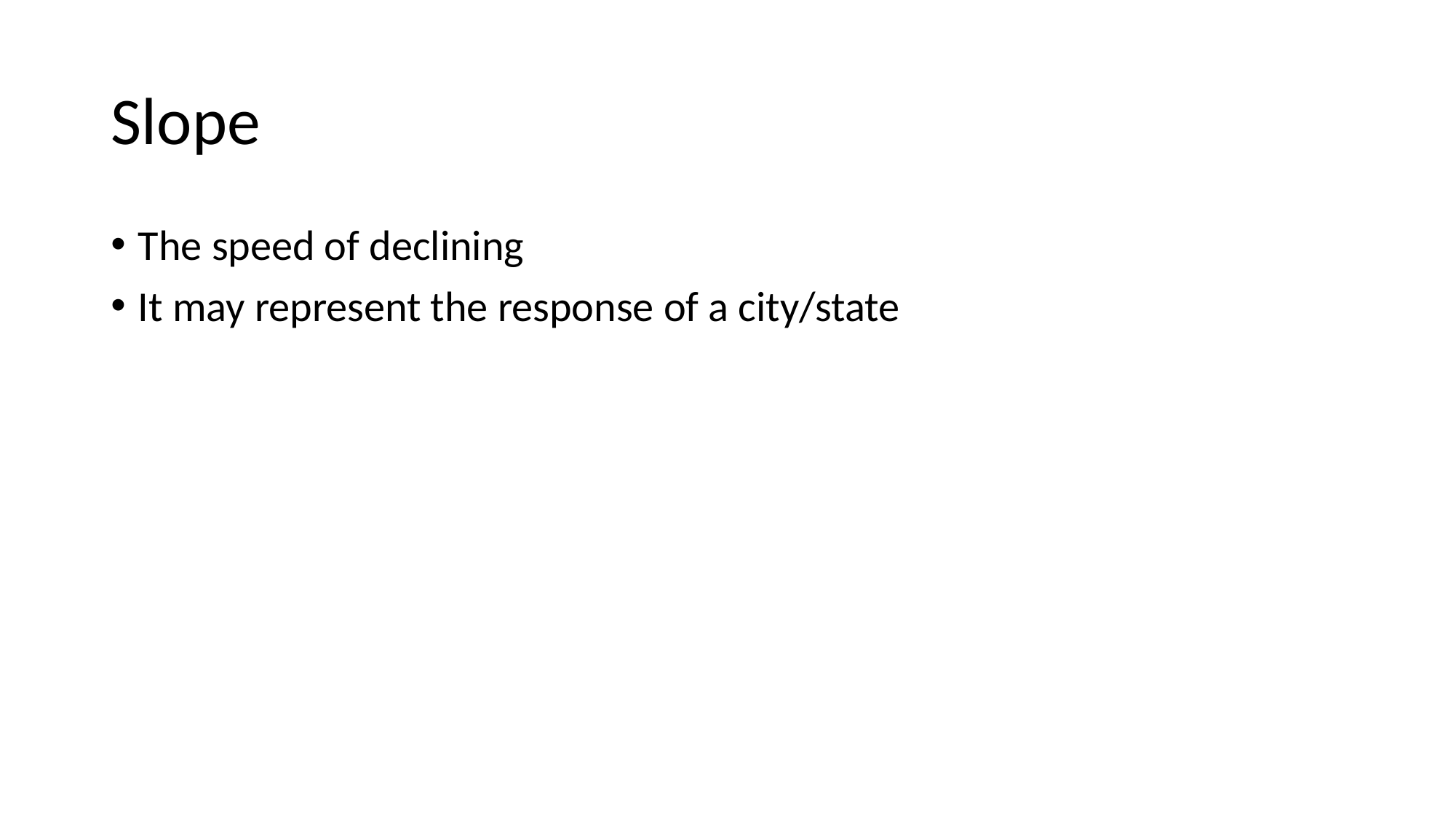

# Slope
The speed of declining
It may represent the response of a city/state